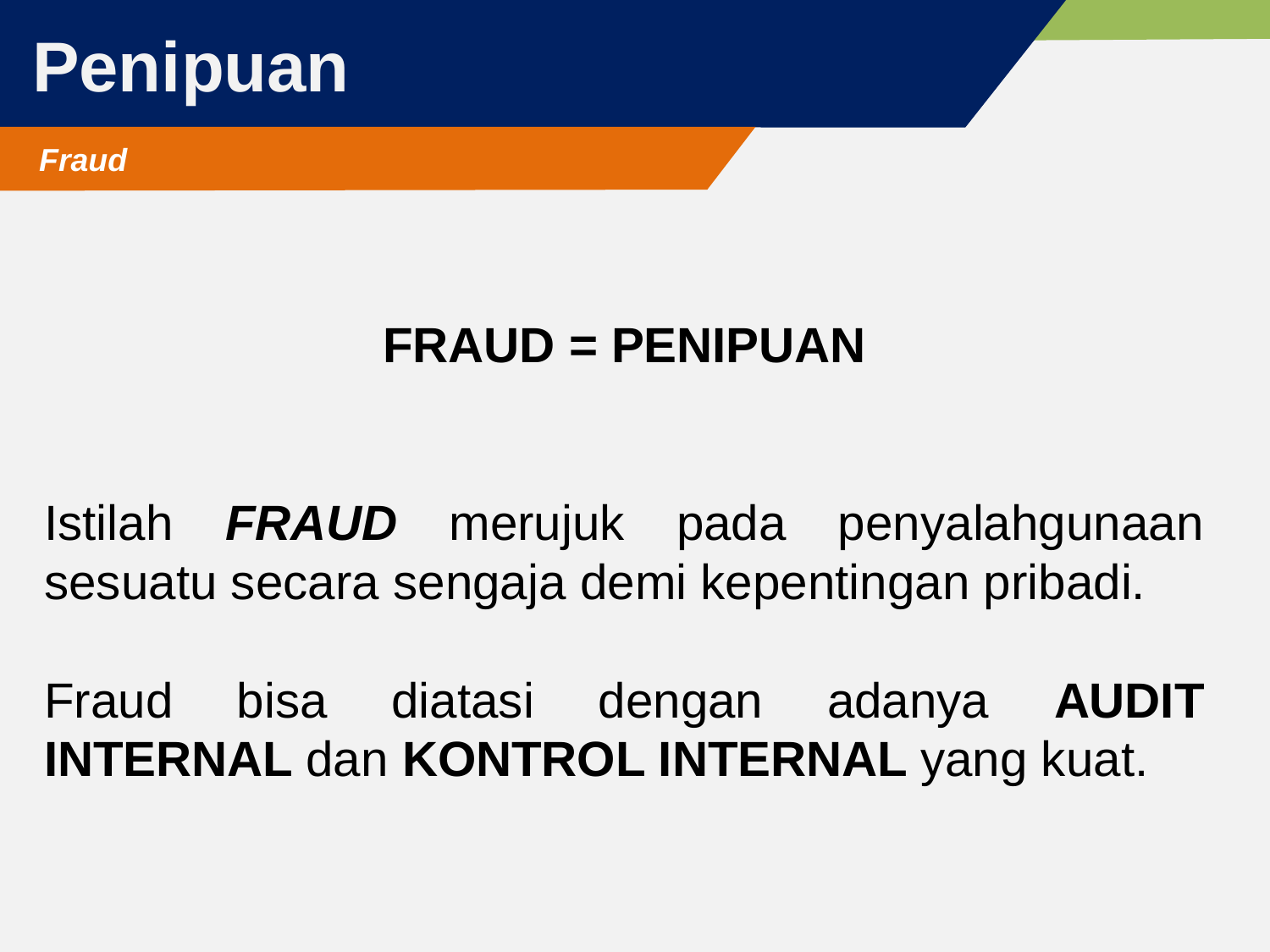

# Penipuan
   Fraud
FRAUD = PENIPUAN

Istilah FRAUD merujuk pada penyalahgunaan sesuatu secara sengaja demi kepentingan pribadi.

Fraud bisa diatasi dengan adanya AUDIT INTERNAL dan KONTROL INTERNAL yang kuat.